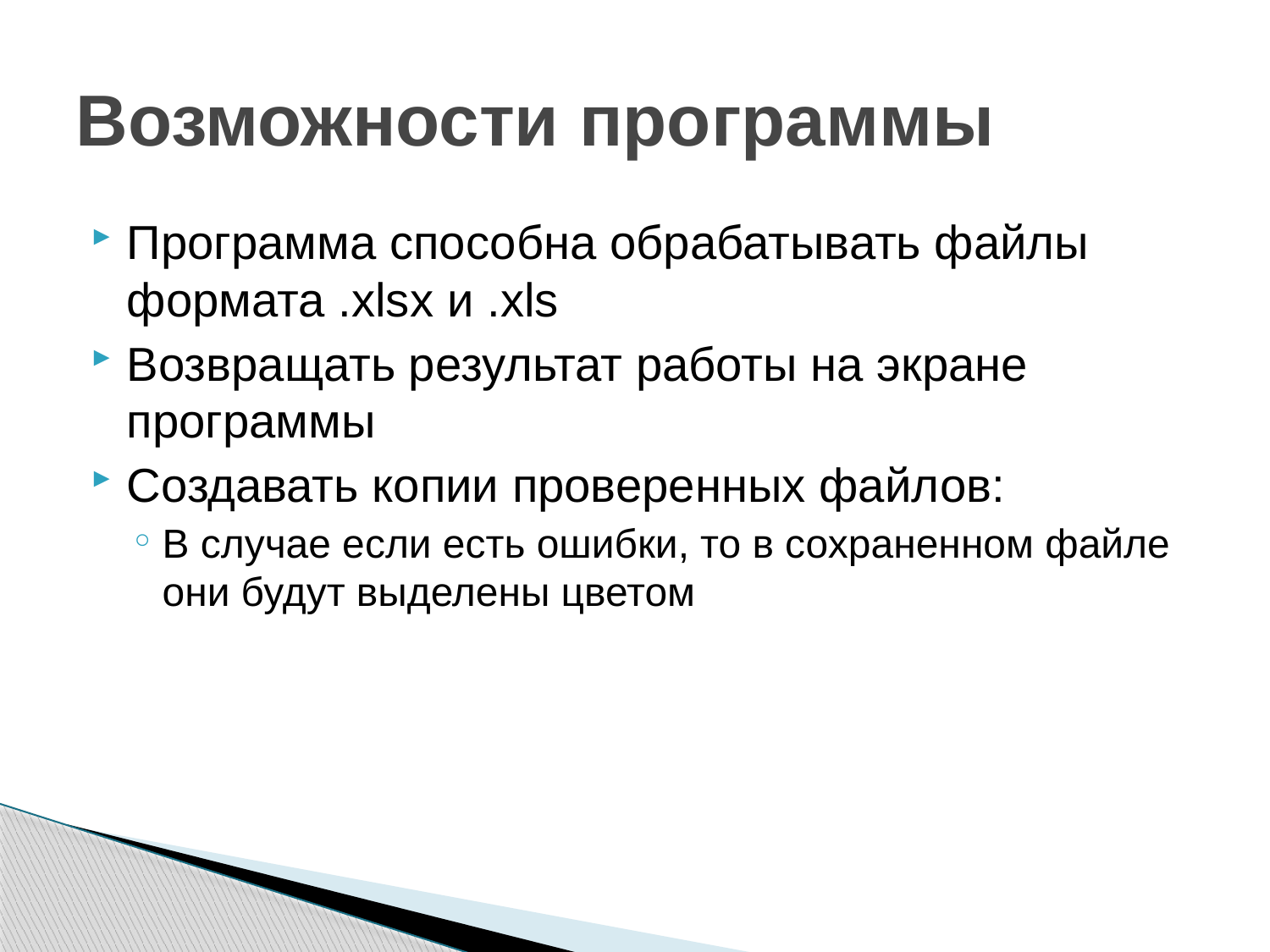

# Возможности программы
Программа способна обрабатывать файлы формата .xlsx и .xls
Возвращать результат работы на экране программы
Создавать копии проверенных файлов:
В случае если есть ошибки, то в сохраненном файле они будут выделены цветом